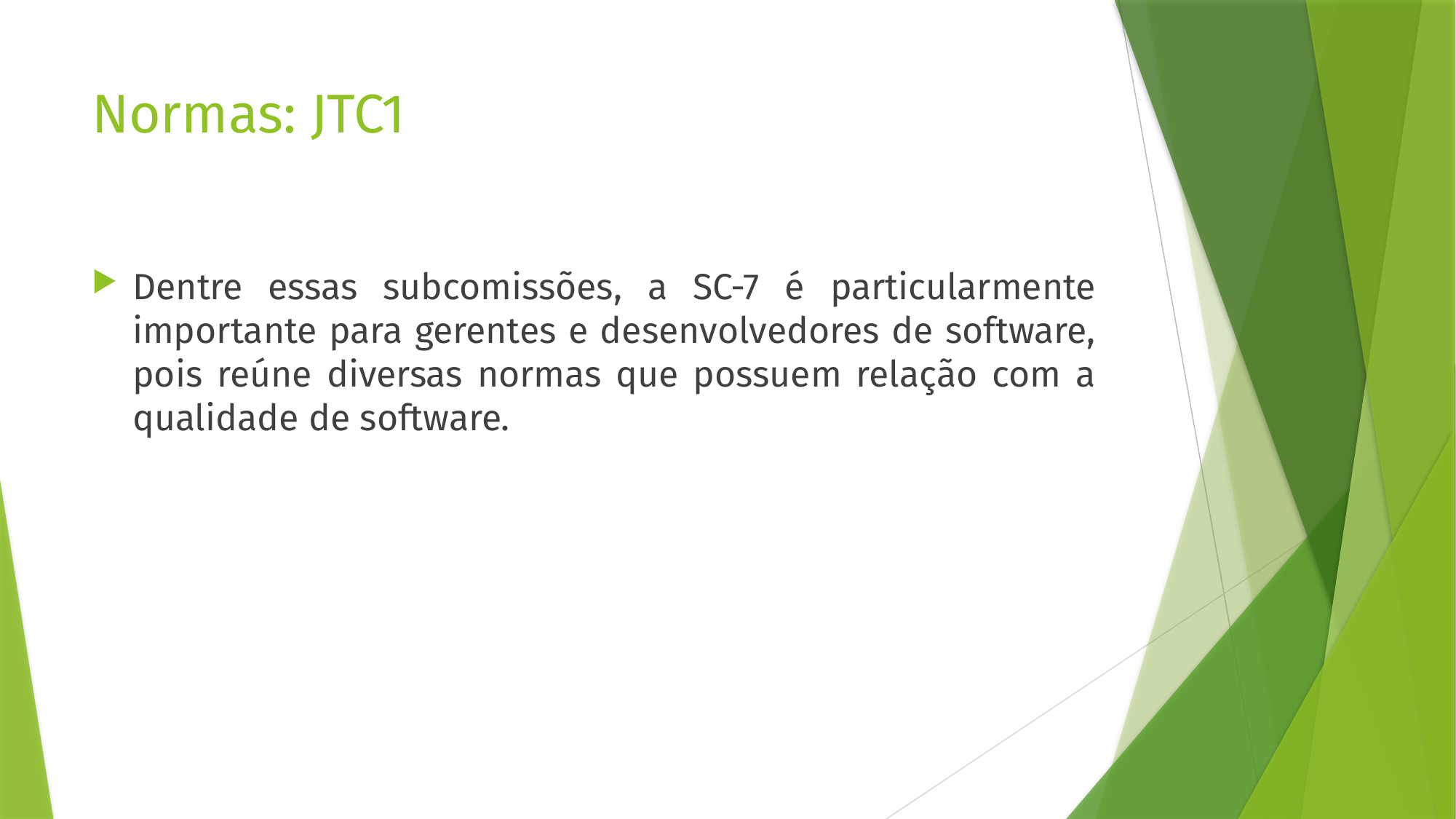

# Normas: JTC1
Dentre essas subcomissões, a SC-7 é particularmente importante para gerentes e desenvolvedores de software, pois reúne diversas normas que possuem relação com a qualidade de software.